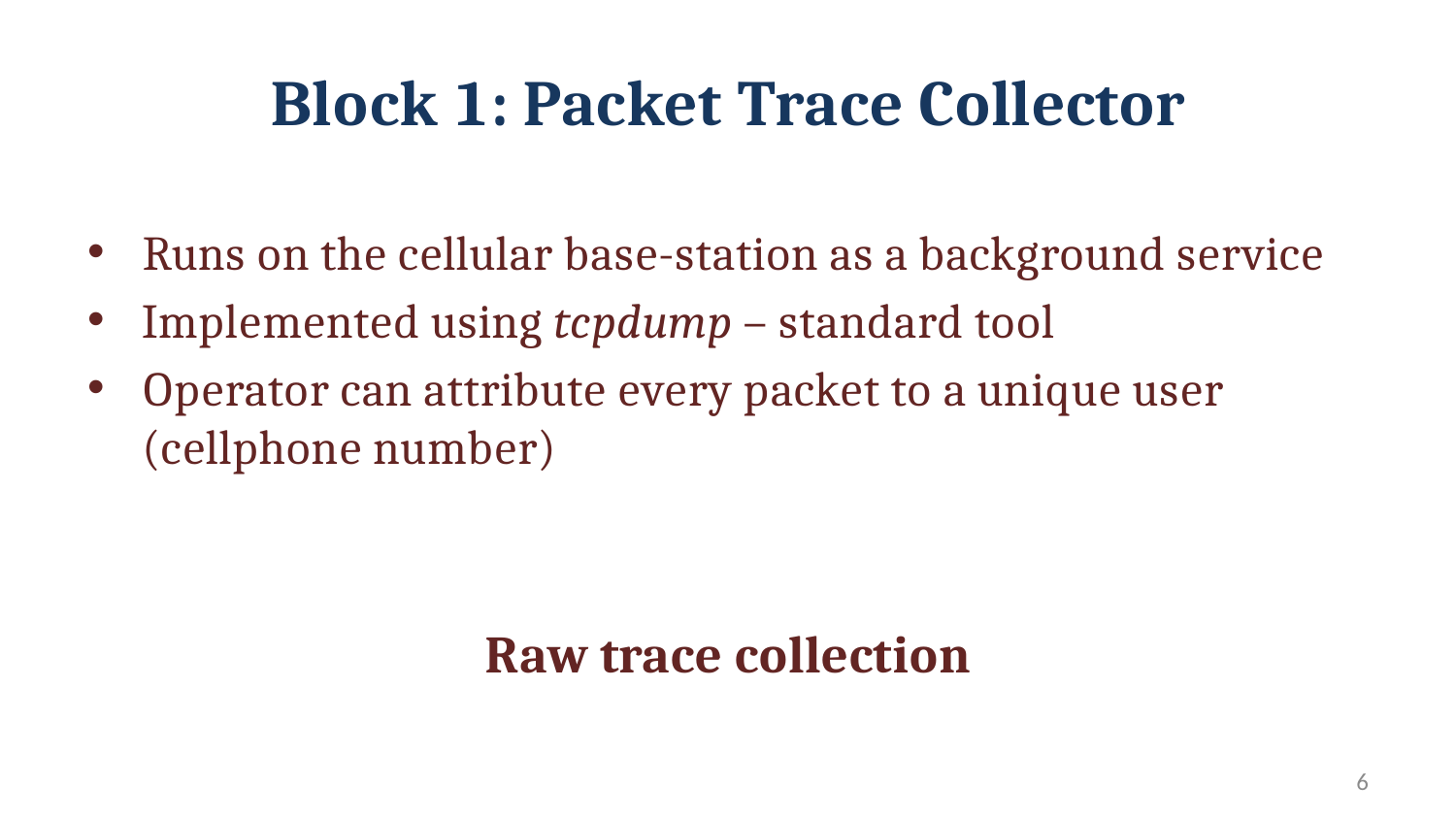

# Block 1: Packet Trace Collector
Runs on the cellular base-station as a background service
Implemented using tcpdump – standard tool
Operator can attribute every packet to a unique user (cellphone number)

Raw trace collection

6